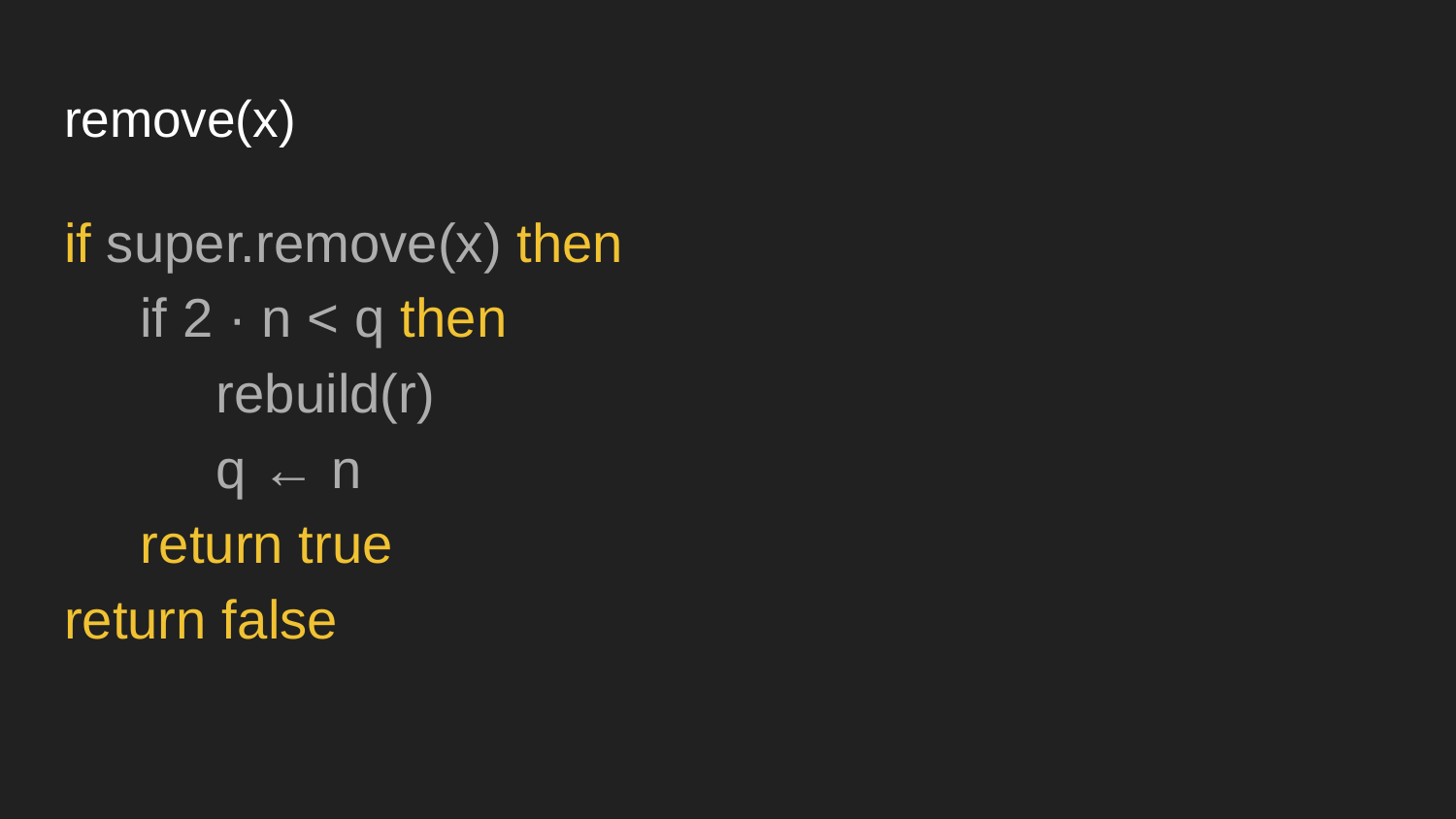

# remove(x)
if super.remove(x) then
     if 2 · n < q then
          rebuild(r)
          q ← n
     return true
return false